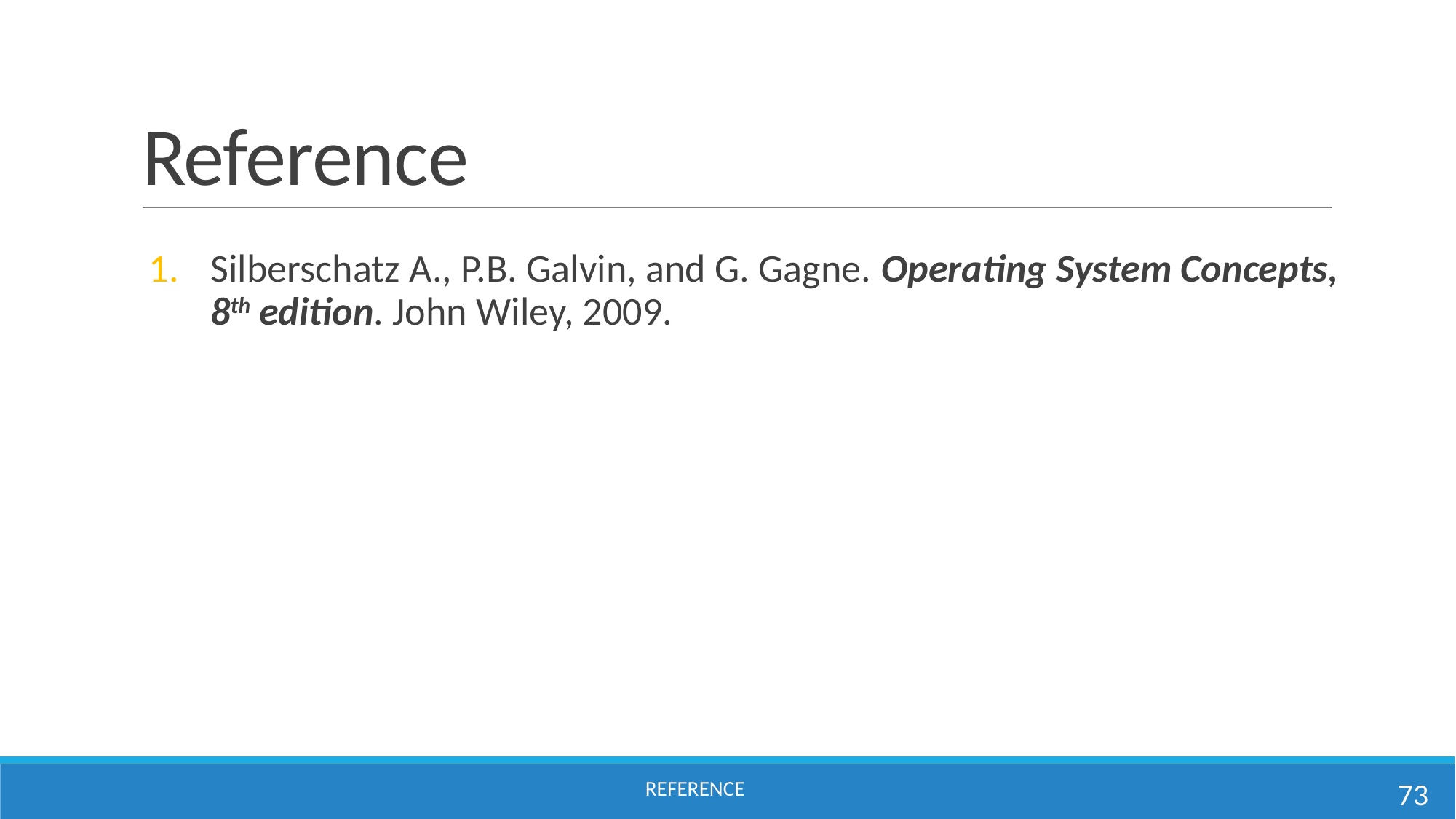

# Reference
Silberschatz A., P.B. Galvin, and G. Gagne. Operating System Concepts, 8th edition. John Wiley, 2009.

73
REFERENCE